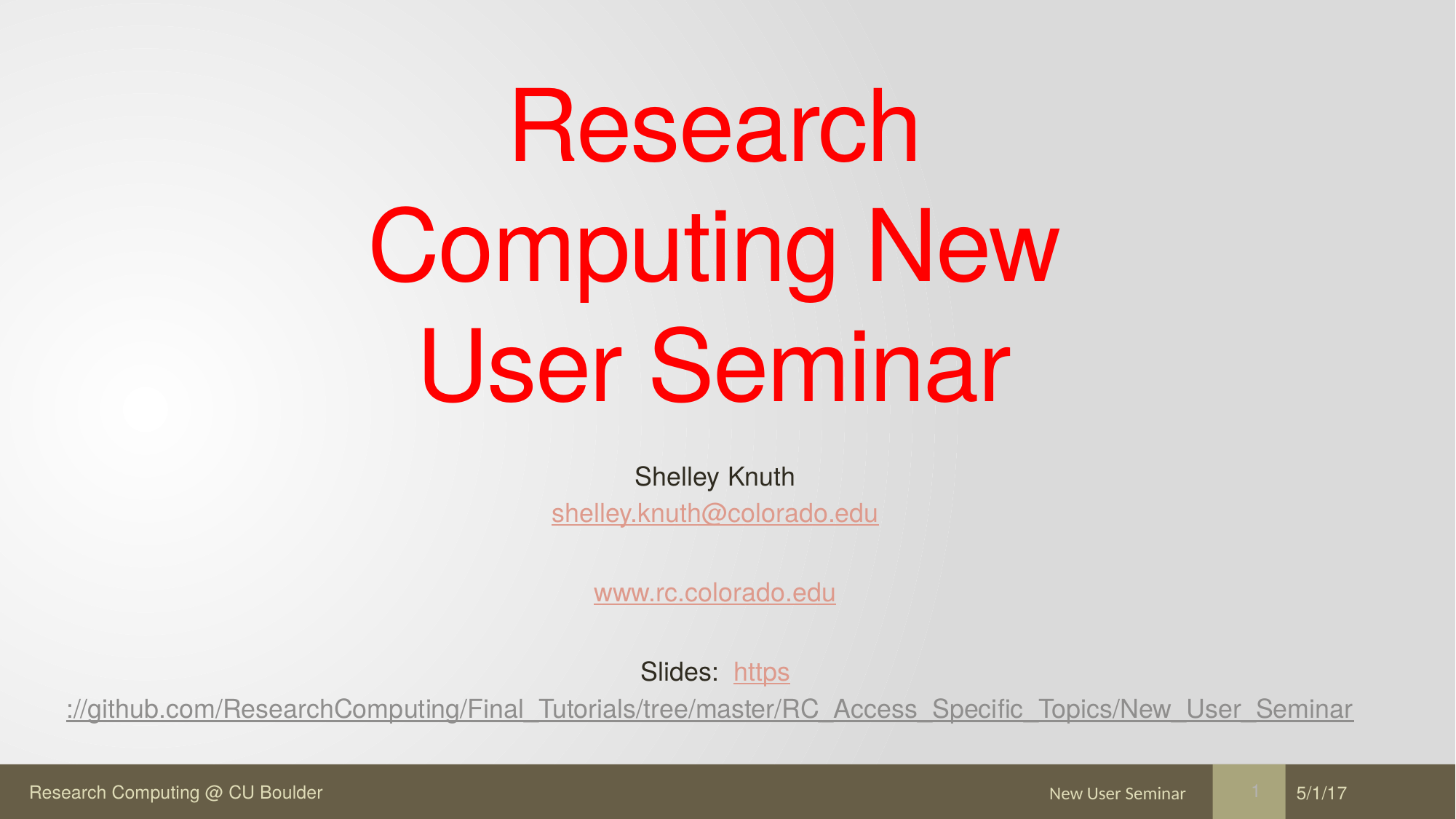

# Research Computing New User Seminar
Shelley Knuth
shelley.knuth@colorado.edu

www.rc.colorado.edu

Slides:  https://github.com/ResearchComputing/Final_Tutorials/tree/master/RC_Access_Specific_Topics/New_User_Seminar

New User Seminar
5/1/17
1